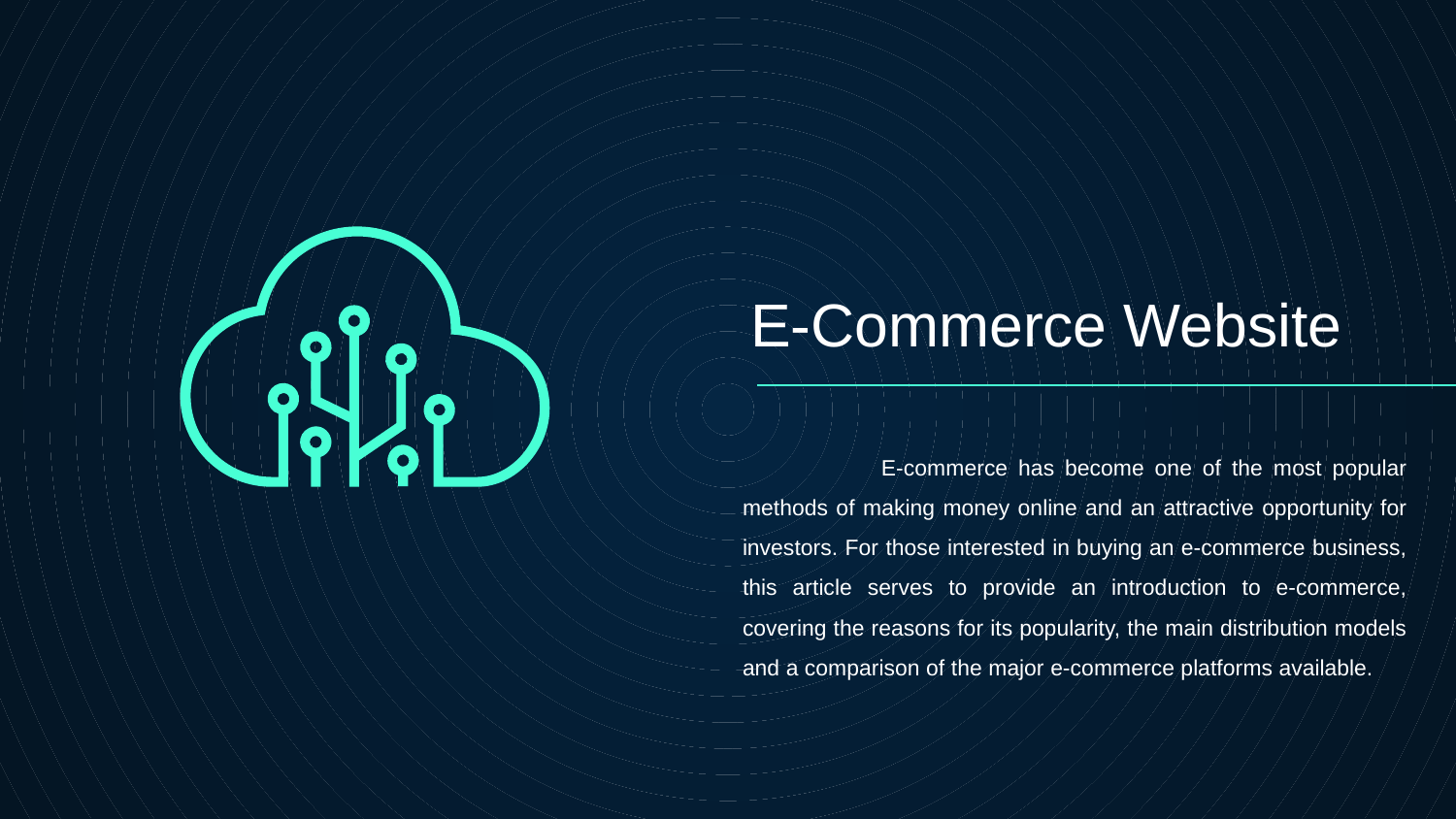

# E-Commerce Website

             E-commerce has become one of the most popular methods of making money online and an attractive opportunity for investors. For those interested in buying an e-commerce business, this article serves to provide an introduction to e-commerce, covering the reasons for its popularity, the main distribution models and a comparison of the major e-commerce platforms available.